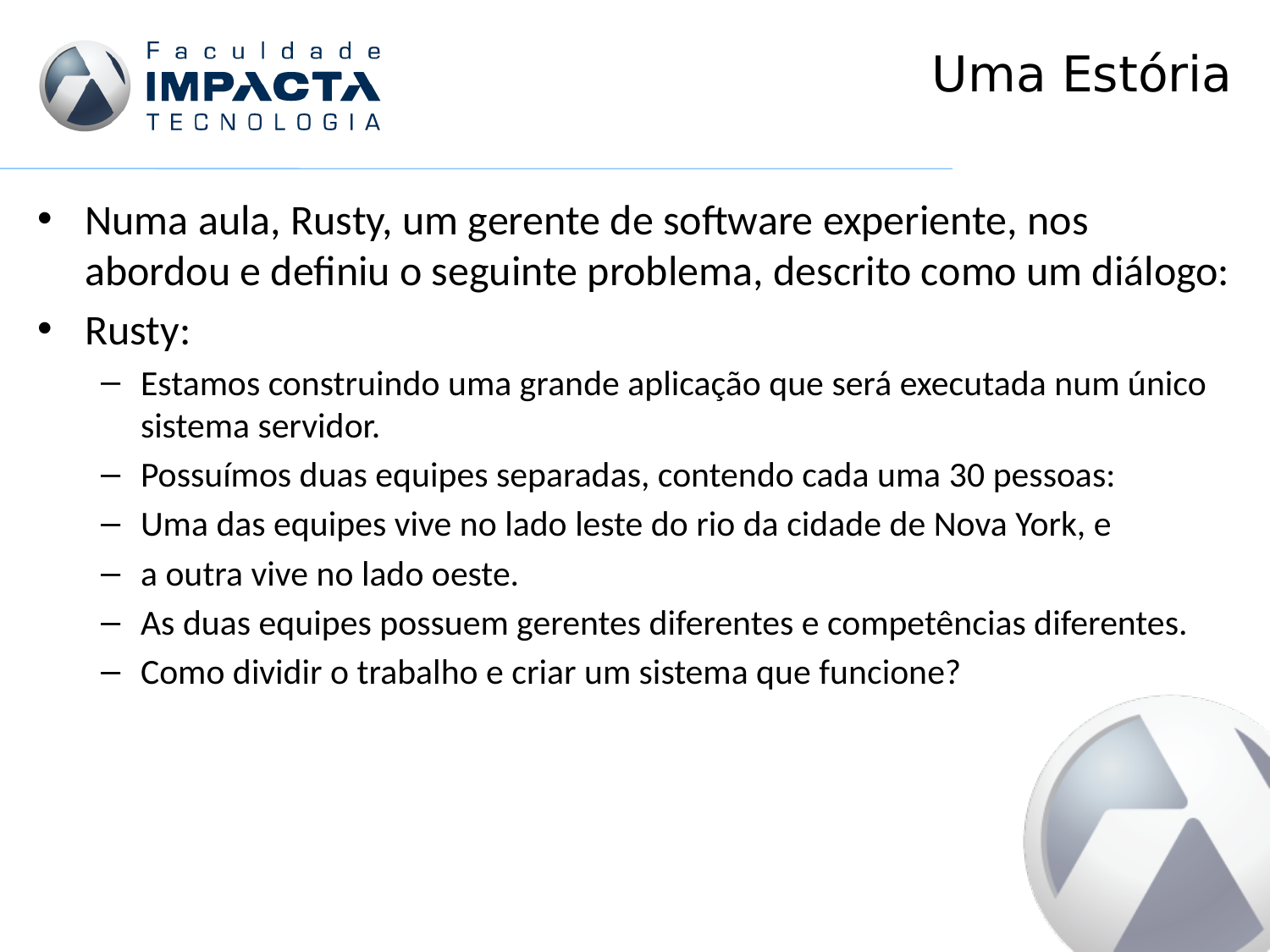

# Uma Estória
Numa aula, Rusty, um gerente de software experiente, nos abordou e definiu o seguinte problema, descrito como um diálogo:
Rusty:
Estamos construindo uma grande aplicação que será executada num único sistema servidor.
Possuímos duas equipes separadas, contendo cada uma 30 pessoas:
Uma das equipes vive no lado leste do rio da cidade de Nova York, e
a outra vive no lado oeste.
As duas equipes possuem gerentes diferentes e competências diferentes.
Como dividir o trabalho e criar um sistema que funcione?